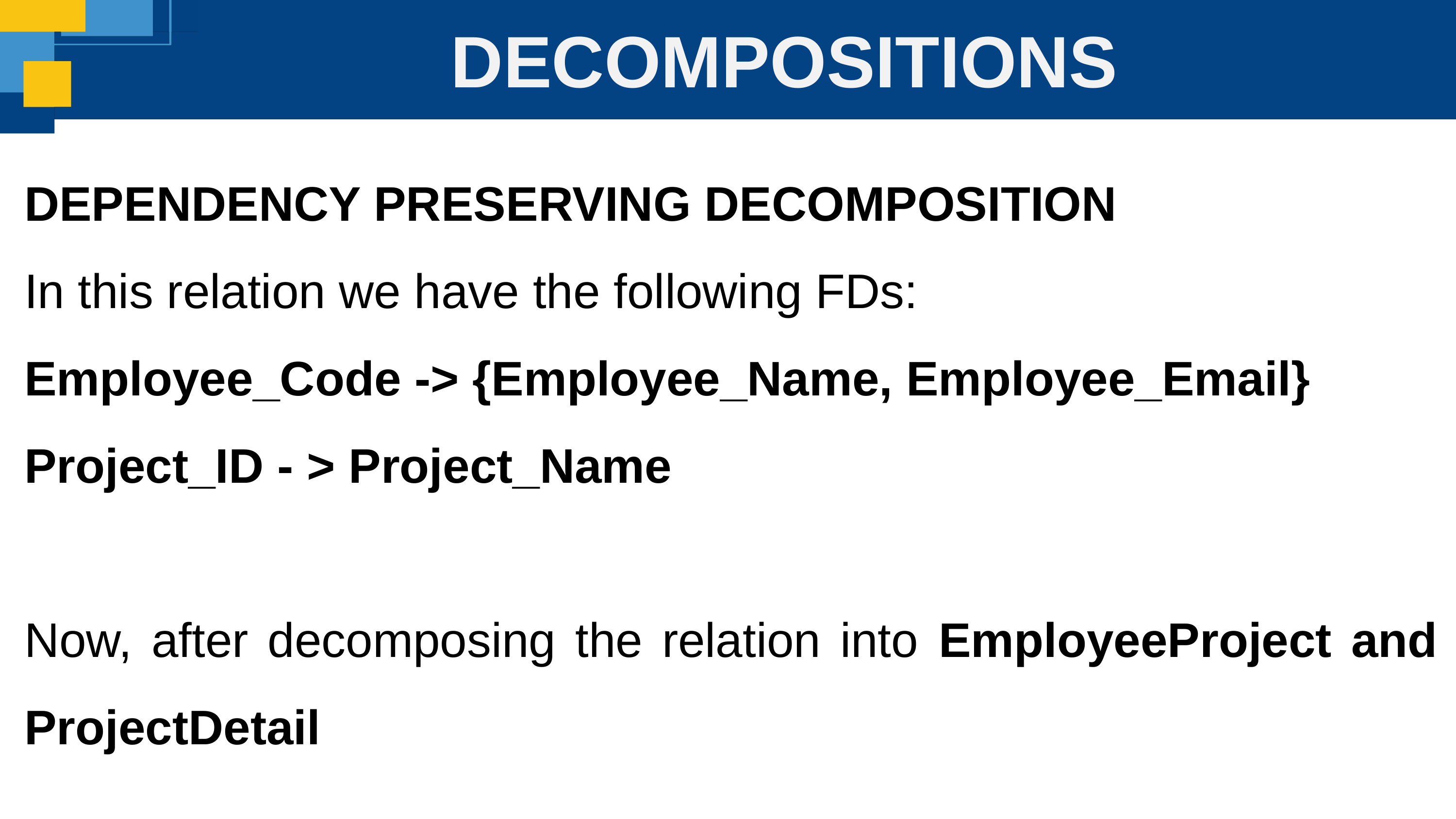

DECOMPOSITIONS
DEPENDENCY PRESERVING DECOMPOSITION
In this relation we have the following FDs:
Employee_Code -> {Employee_Name, Employee_Email}
Project_ID - > Project_Name

Now, after decomposing the relation into EmployeeProject and ProjectDetail